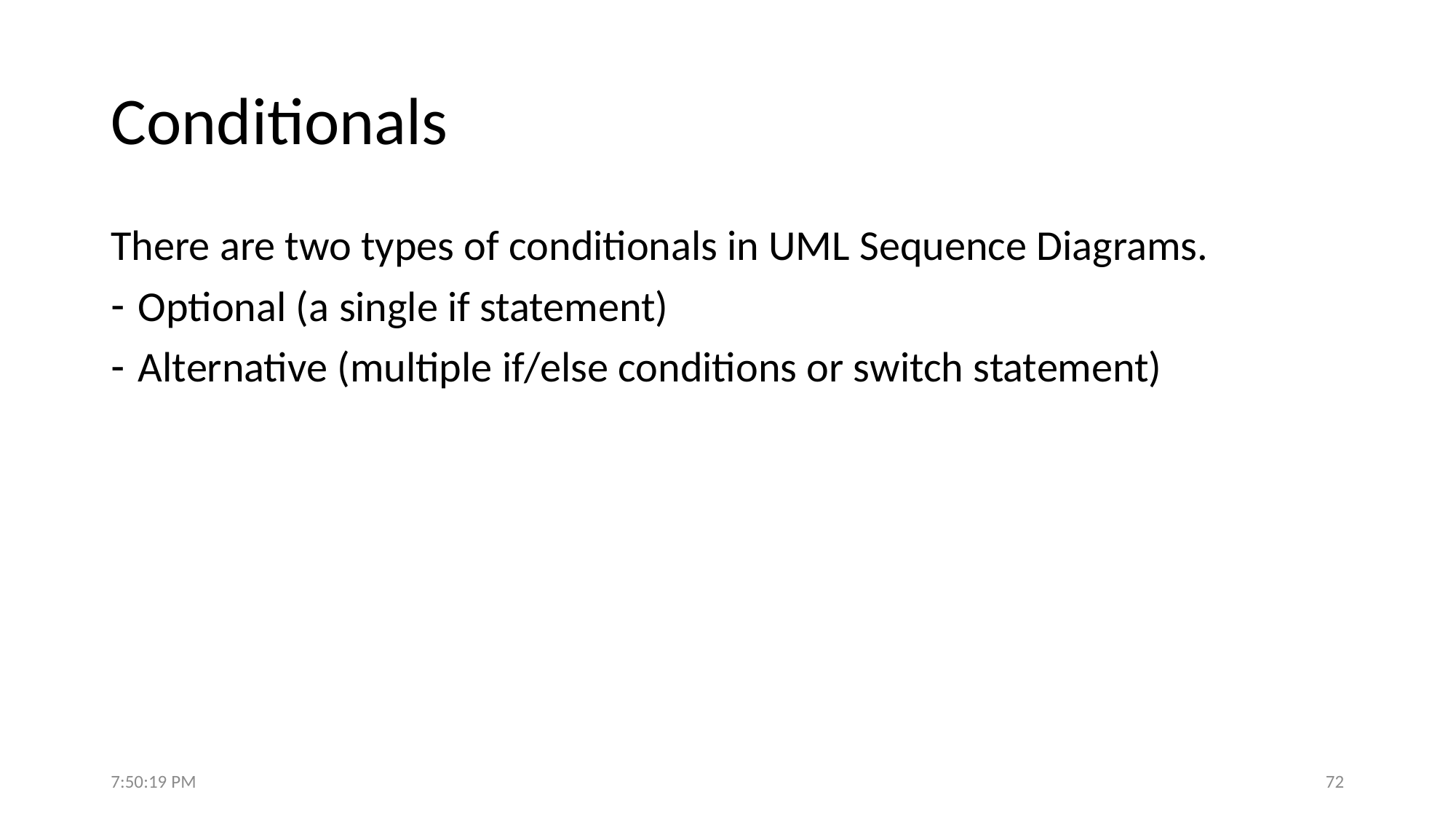

# Conditionals
There are two types of conditionals in UML Sequence Diagrams.
Optional (a single if statement)
Alternative (multiple if/else conditions or switch statement)
7:50:19 PM
72